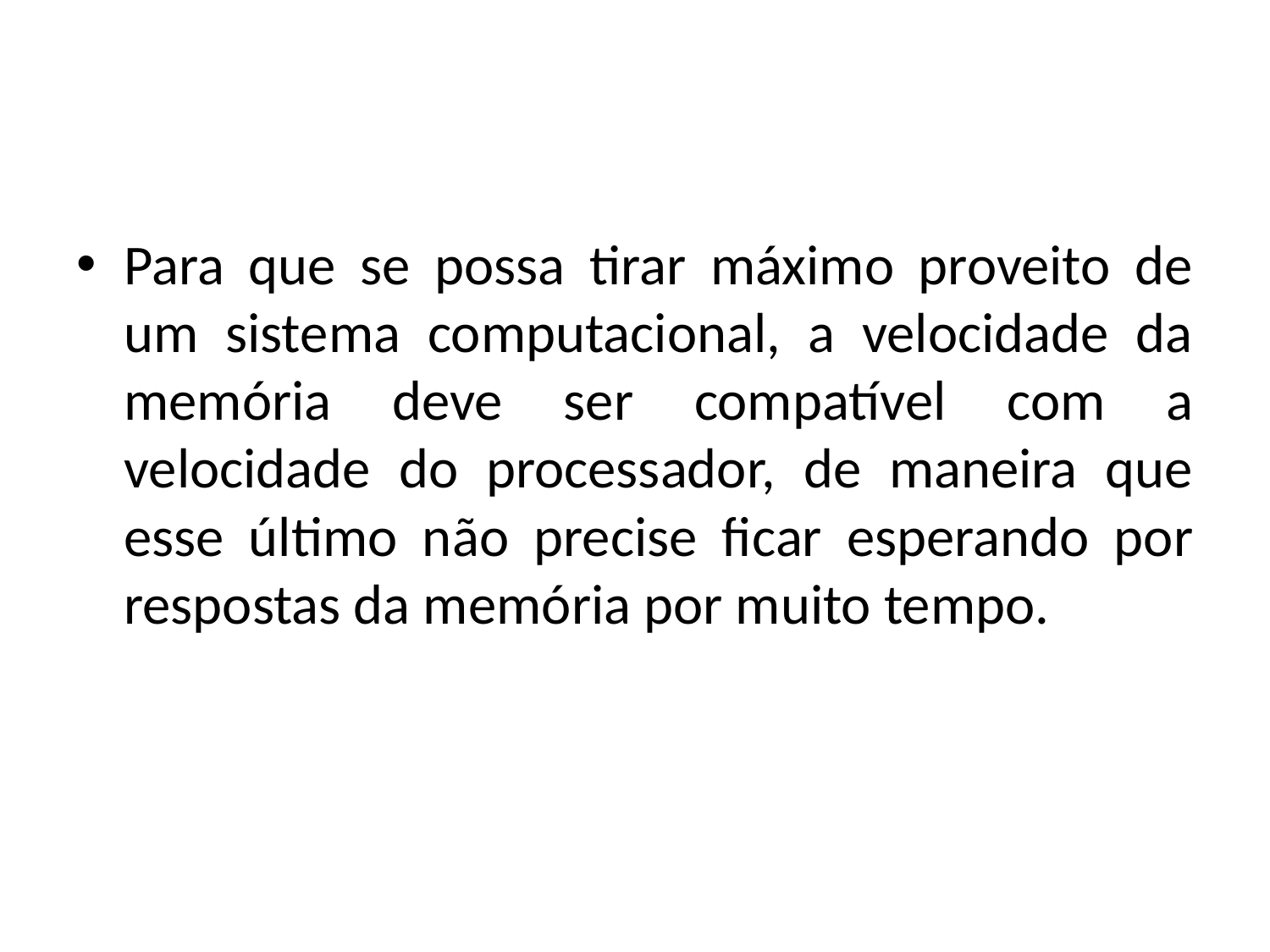

#
Para que se possa tirar máximo proveito de um sistema computacional, a velocidade da memória deve ser compatível com a velocidade do processador, de maneira que esse último não precise ficar esperando por respostas da memória por muito tempo.